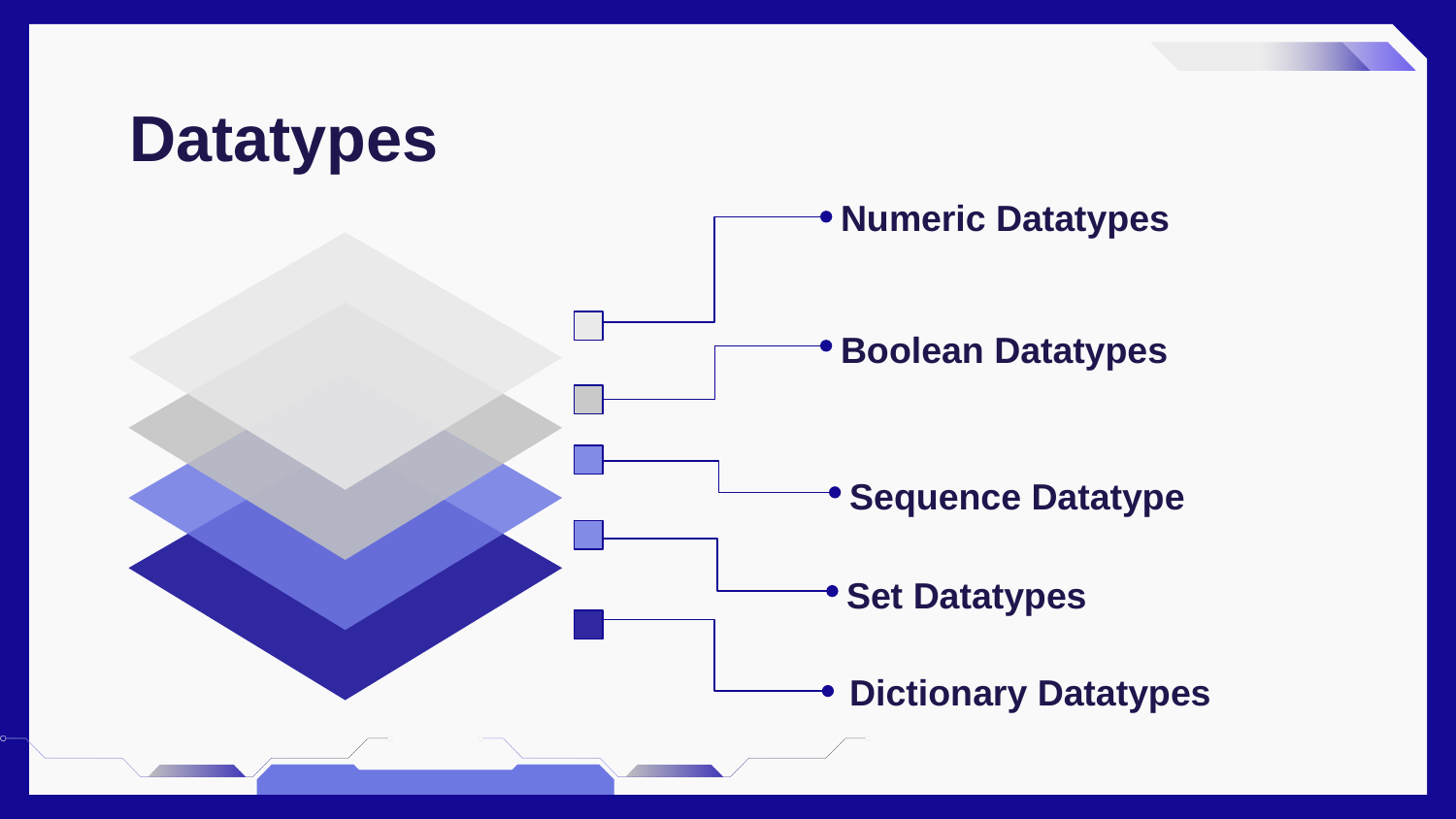

# Datatypes
Numeric Datatypes

Boolean Datatypes

Sequence Datatype

Set Datatypes

Dictionary Datatypes